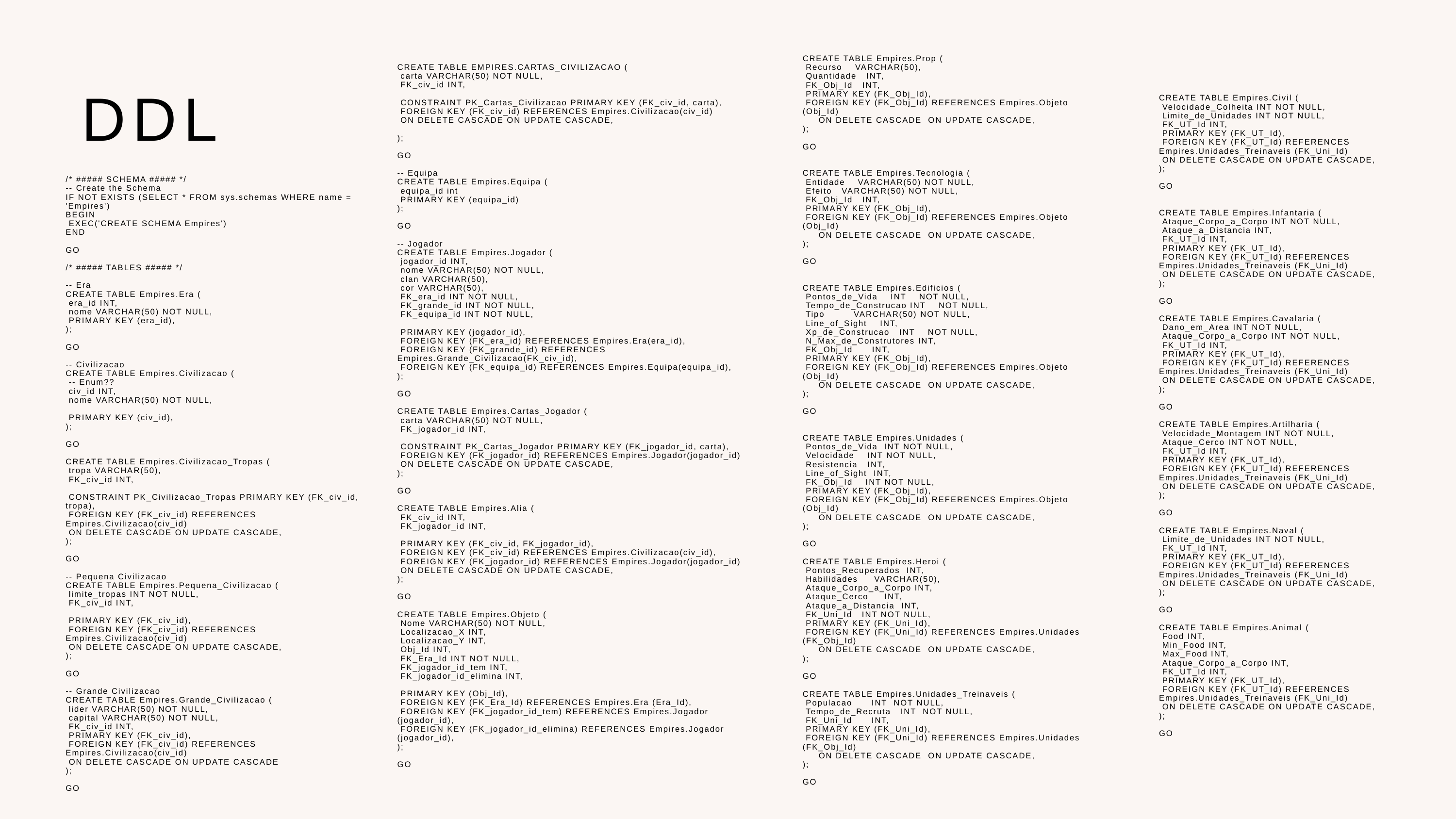

CREATE TABLE Empires.Prop (
 Recurso    VARCHAR(50),
 Quantidade   INT,
 FK_Obj_Id   INT,
 PRIMARY KEY (FK_Obj_Id),
 FOREIGN KEY (FK_Obj_Id) REFERENCES Empires.Objeto (Obj_Id)
     ON DELETE CASCADE  ON UPDATE CASCADE,
);

GO

CREATE TABLE Empires.Tecnologia (
 Entidade    VARCHAR(50) NOT NULL,
 Efeito   VARCHAR(50) NOT NULL,
 FK_Obj_Id   INT,
 PRIMARY KEY (FK_Obj_Id),
 FOREIGN KEY (FK_Obj_Id) REFERENCES Empires.Objeto (Obj_Id)
     ON DELETE CASCADE  ON UPDATE CASCADE,
);

GO

CREATE TABLE Empires.Edificios (
 Pontos_de_Vida    INT    NOT NULL,
 Tempo_de_Construcao INT    NOT NULL,
 Tipo         VARCHAR(50) NOT NULL,
 Line_of_Sight    INT,
 Xp_de_Construcao   INT    NOT NULL,
 N_Max_de_Construtores INT,
 FK_Obj_Id      INT,
 PRIMARY KEY (FK_Obj_Id),
 FOREIGN KEY (FK_Obj_Id) REFERENCES Empires.Objeto (Obj_Id)
     ON DELETE CASCADE  ON UPDATE CASCADE,
);

GO

CREATE TABLE Empires.Unidades (
 Pontos_de_Vida  INT NOT NULL,
 Velocidade    INT NOT NULL,
 Resistencia   INT,
 Line_of_Sight  INT,
 FK_Obj_Id    INT NOT NULL,
 PRIMARY KEY (FK_Obj_Id),
 FOREIGN KEY (FK_Obj_Id) REFERENCES Empires.Objeto (Obj_Id)
     ON DELETE CASCADE  ON UPDATE CASCADE,
);

GO

CREATE TABLE Empires.Heroi (
 Pontos_Recuperados  INT,
 Habilidades     VARCHAR(50),
 Ataque_Corpo_a_Corpo INT,
 Ataque_Cerco     INT,
 Ataque_a_Distancia  INT,
 FK_Uni_Id   INT NOT NULL,
 PRIMARY KEY (FK_Uni_Id),
 FOREIGN KEY (FK_Uni_Id) REFERENCES Empires.Unidades (FK_Obj_Id)
     ON DELETE CASCADE  ON UPDATE CASCADE,
);

GO

CREATE TABLE Empires.Unidades_Treinaveis (
 Populacao      INT  NOT NULL,
 Tempo_de_Recruta   INT  NOT NULL,
 FK_Uni_Id      INT,
 PRIMARY KEY (FK_Uni_Id),
 FOREIGN KEY (FK_Uni_Id) REFERENCES Empires.Unidades (FK_Obj_Id)
     ON DELETE CASCADE  ON UPDATE CASCADE,
);

GO
CREATE TABLE EMPIRES.CARTAS_CIVILIZACAO (
 carta VARCHAR(50) NOT NULL,
 FK_civ_id INT,

 CONSTRAINT PK_Cartas_Civilizacao PRIMARY KEY (FK_civ_id, carta),
 FOREIGN KEY (FK_civ_id) REFERENCES Empires.Civilizacao(civ_id)
 ON DELETE CASCADE ON UPDATE CASCADE,

);

GO

-- Equipa
CREATE TABLE Empires.Equipa (
 equipa_id int
 PRIMARY KEY (equipa_id)
);

GO

-- Jogador
CREATE TABLE Empires.Jogador (
 jogador_id INT,
 nome VARCHAR(50) NOT NULL,
 clan VARCHAR(50),
 cor VARCHAR(50),
 FK_era_id INT NOT NULL,
 FK_grande_id INT NOT NULL,
 FK_equipa_id INT NOT NULL,

 PRIMARY KEY (jogador_id),
 FOREIGN KEY (FK_era_id) REFERENCES Empires.Era(era_id),
 FOREIGN KEY (FK_grande_id) REFERENCES Empires.Grande_Civilizacao(FK_civ_id),
 FOREIGN KEY (FK_equipa_id) REFERENCES Empires.Equipa(equipa_id),
);

GO

CREATE TABLE Empires.Cartas_Jogador (
 carta VARCHAR(50) NOT NULL,
 FK_jogador_id INT,

 CONSTRAINT PK_Cartas_Jogador PRIMARY KEY (FK_jogador_id, carta),
 FOREIGN KEY (FK_jogador_id) REFERENCES Empires.Jogador(jogador_id)
 ON DELETE CASCADE ON UPDATE CASCADE,
);

GO

CREATE TABLE Empires.Alia (
 FK_civ_id INT,
 FK_jogador_id INT,

 PRIMARY KEY (FK_civ_id, FK_jogador_id),
 FOREIGN KEY (FK_civ_id) REFERENCES Empires.Civilizacao(civ_id),
 FOREIGN KEY (FK_jogador_id) REFERENCES Empires.Jogador(jogador_id)
 ON DELETE CASCADE ON UPDATE CASCADE,
);

GO

CREATE TABLE Empires.Objeto (
 Nome VARCHAR(50) NOT NULL,
 Localizacao_X INT,
 Localizacao_Y INT,
 Obj_Id INT,
 FK_Era_Id INT NOT NULL,
 FK_jogador_id_tem INT,
 FK_jogador_id_elimina INT,

 PRIMARY KEY (Obj_Id),
 FOREIGN KEY (FK_Era_Id) REFERENCES Empires.Era (Era_Id),
 FOREIGN KEY (FK_jogador_id_tem) REFERENCES Empires.Jogador (jogador_id),
 FOREIGN KEY (FK_jogador_id_elimina) REFERENCES Empires.Jogador (jogador_id),
);

GO

CREATE TABLE Empires.Civil (
 Velocidade_Colheita INT NOT NULL,
 Limite_de_Unidades INT NOT NULL,
 FK_UT_Id INT,
 PRIMARY KEY (FK_UT_Id),
 FOREIGN KEY (FK_UT_Id) REFERENCES Empires.Unidades_Treinaveis (FK_Uni_Id)
 ON DELETE CASCADE ON UPDATE CASCADE,
);

GO

CREATE TABLE Empires.Infantaria (
 Ataque_Corpo_a_Corpo INT NOT NULL,
 Ataque_a_Distancia INT,
 FK_UT_Id INT,
 PRIMARY KEY (FK_UT_Id),
 FOREIGN KEY (FK_UT_Id) REFERENCES Empires.Unidades_Treinaveis (FK_Uni_Id)
 ON DELETE CASCADE ON UPDATE CASCADE,
);

GO

CREATE TABLE Empires.Cavalaria (
 Dano_em_Area INT NOT NULL,
 Ataque_Corpo_a_Corpo INT NOT NULL,
 FK_UT_Id INT,
 PRIMARY KEY (FK_UT_Id),
 FOREIGN KEY (FK_UT_Id) REFERENCES Empires.Unidades_Treinaveis (FK_Uni_Id)
 ON DELETE CASCADE ON UPDATE CASCADE,
);

GO

CREATE TABLE Empires.Artilharia (
 Velocidade_Montagem INT NOT NULL,
 Ataque_Cerco INT NOT NULL,
 FK_UT_Id INT,
 PRIMARY KEY (FK_UT_Id),
 FOREIGN KEY (FK_UT_Id) REFERENCES Empires.Unidades_Treinaveis (FK_Uni_Id)
 ON DELETE CASCADE ON UPDATE CASCADE,
);

GO

CREATE TABLE Empires.Naval (
 Limite_de_Unidades INT NOT NULL,
 FK_UT_Id INT,
 PRIMARY KEY (FK_UT_Id),
 FOREIGN KEY (FK_UT_Id) REFERENCES Empires.Unidades_Treinaveis (FK_Uni_Id)
 ON DELETE CASCADE ON UPDATE CASCADE,
);

GO

CREATE TABLE Empires.Animal (
 Food INT,
 Min_Food INT,
 Max_Food INT,
 Ataque_Corpo_a_Corpo INT,
 FK_UT_Id INT,
 PRIMARY KEY (FK_UT_Id),
 FOREIGN KEY (FK_UT_Id) REFERENCES Empires.Unidades_Treinaveis (FK_Uni_Id)
 ON DELETE CASCADE ON UPDATE CASCADE,
);

GO

DDL
/* ##### SCHEMA ##### */
-- Create the Schema
IF NOT EXISTS (SELECT * FROM sys.schemas WHERE name = 'Empires')
BEGIN
 EXEC('CREATE SCHEMA Empires')
END

GO

/* ##### TABLES ##### */

-- Era
CREATE TABLE Empires.Era (
 era_id INT,
 nome VARCHAR(50) NOT NULL,
 PRIMARY KEY (era_id),
);

GO

-- Civilizacao
CREATE TABLE Empires.Civilizacao (
 -- Enum??
 civ_id INT,
 nome VARCHAR(50) NOT NULL,

 PRIMARY KEY (civ_id),
);

GO

CREATE TABLE Empires.Civilizacao_Tropas (
 tropa VARCHAR(50),
 FK_civ_id INT,

 CONSTRAINT PK_Civilizacao_Tropas PRIMARY KEY (FK_civ_id, tropa),
 FOREIGN KEY (FK_civ_id) REFERENCES Empires.Civilizacao(civ_id)
 ON DELETE CASCADE ON UPDATE CASCADE,
);

GO

-- Pequena Civilizacao
CREATE TABLE Empires.Pequena_Civilizacao (
 limite_tropas INT NOT NULL,
 FK_civ_id INT,

 PRIMARY KEY (FK_civ_id),
 FOREIGN KEY (FK_civ_id) REFERENCES Empires.Civilizacao(civ_id)
 ON DELETE CASCADE ON UPDATE CASCADE,
);

GO

-- Grande Civilizacao
CREATE TABLE Empires.Grande_Civilizacao (
 lider VARCHAR(50) NOT NULL,
 capital VARCHAR(50) NOT NULL,
 FK_civ_id INT,
 PRIMARY KEY (FK_civ_id),
 FOREIGN KEY (FK_civ_id) REFERENCES Empires.Civilizacao(civ_id)
 ON DELETE CASCADE ON UPDATE CASCADE
);

GO